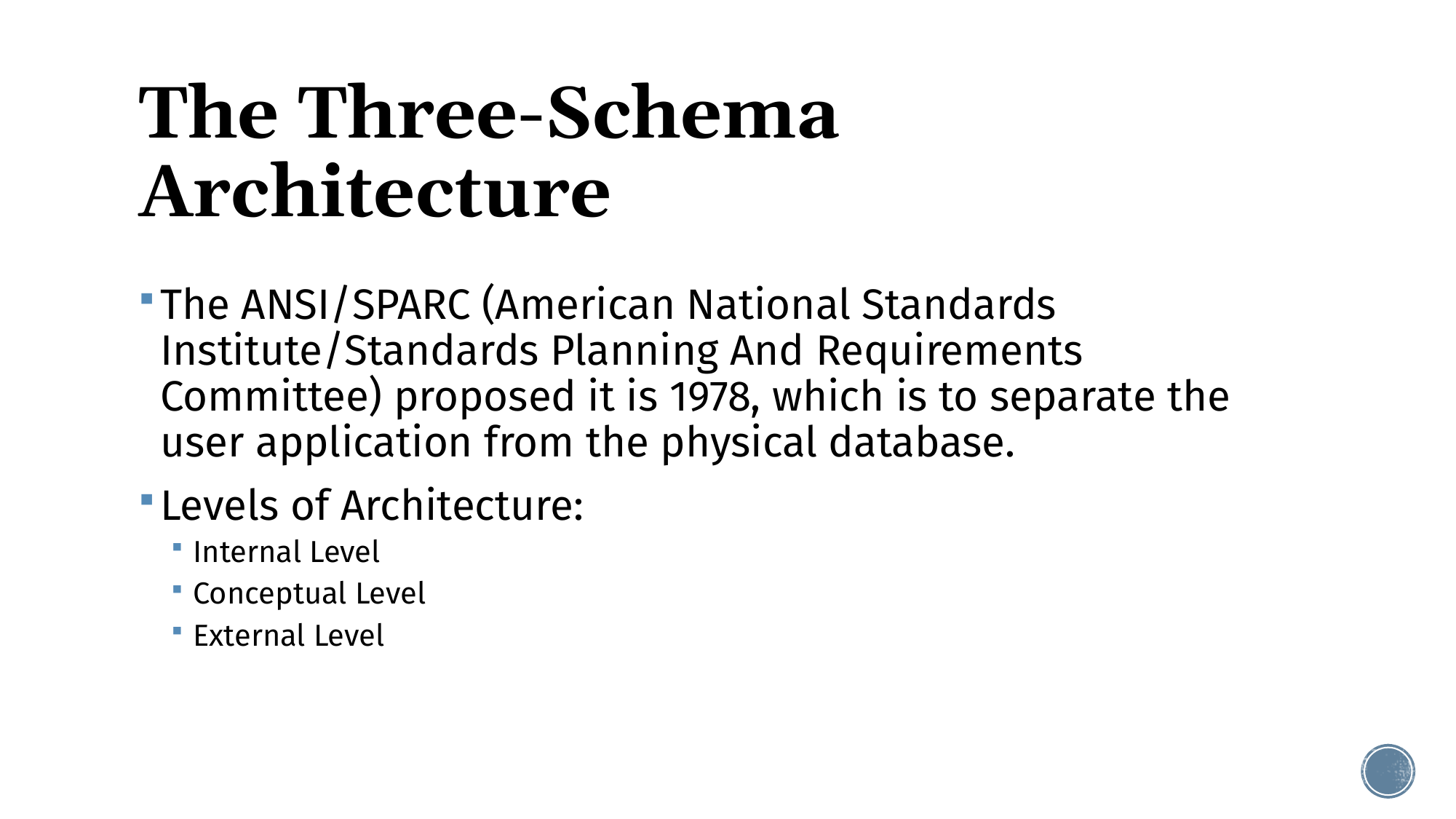

# The Three-Schema Architecture
The ANSI/SPARC (American National Standards Institute/Standards Planning And Requirements Committee) proposed it is 1978, which is to separate the user application from the physical database.
Levels of Architecture:
Internal Level
Conceptual Level
External Level